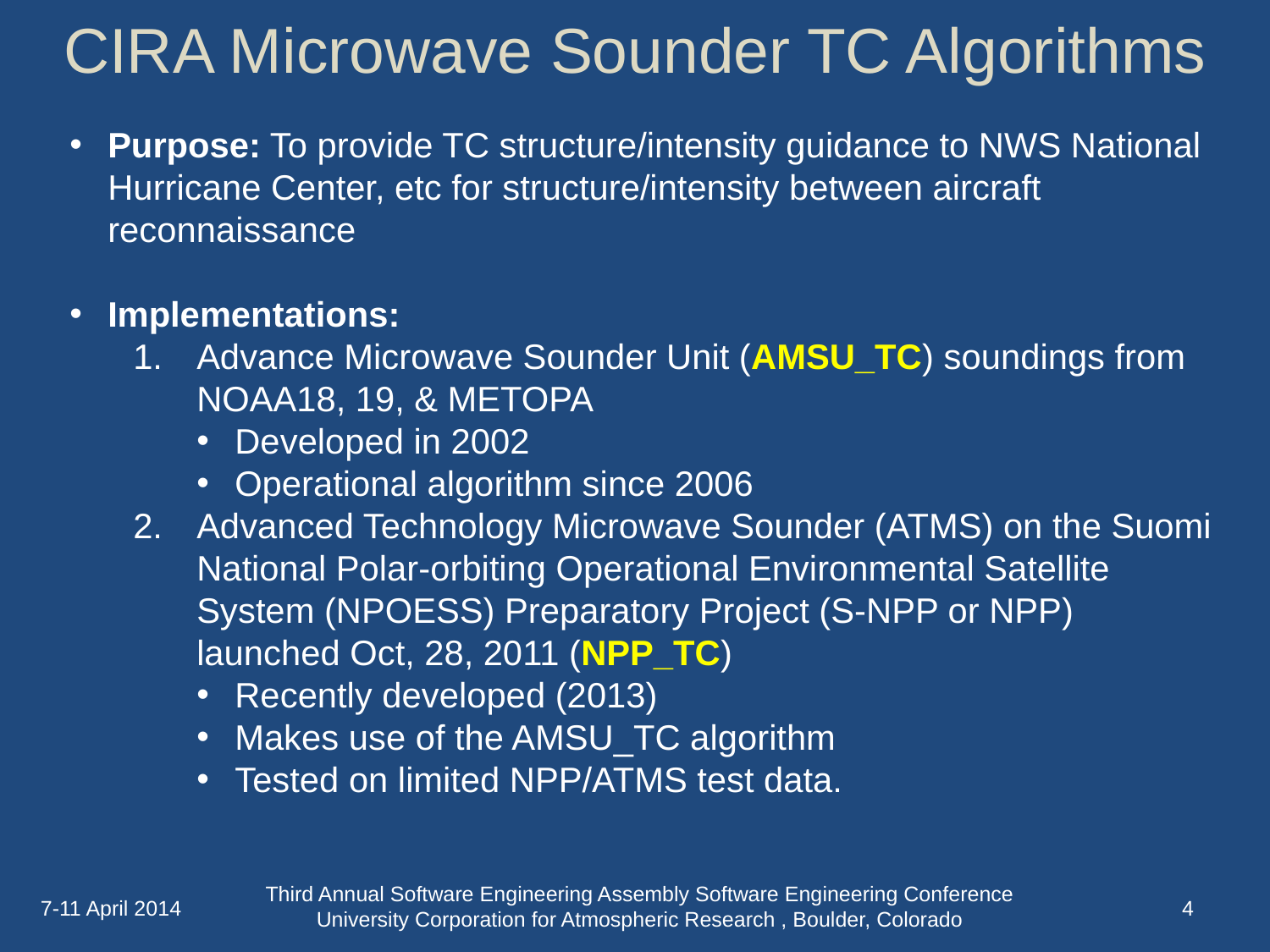

CIRA Microwave Sounder TC Algorithms
Purpose: To provide TC structure/intensity guidance to NWS National Hurricane Center, etc for structure/intensity between aircraft reconnaissance

Implementations:
Advance Microwave Sounder Unit (AMSU_TC) soundings from NOAA18, 19, & METOPA
Developed in 2002
Operational algorithm since 2006
Advanced Technology Microwave Sounder (ATMS) on the Suomi National Polar-orbiting Operational Environmental Satellite System (NPOESS) Preparatory Project (S-NPP or NPP) launched Oct, 28, 2011 (NPP_TC)
Recently developed (2013)
Makes use of the AMSU_TC algorithm
Tested on limited NPP/ATMS test data.
Third Annual Software Engineering Assembly Software Engineering Conference University Corporation for Atmospheric Research , Boulder, Colorado
7-11 April 2014
4